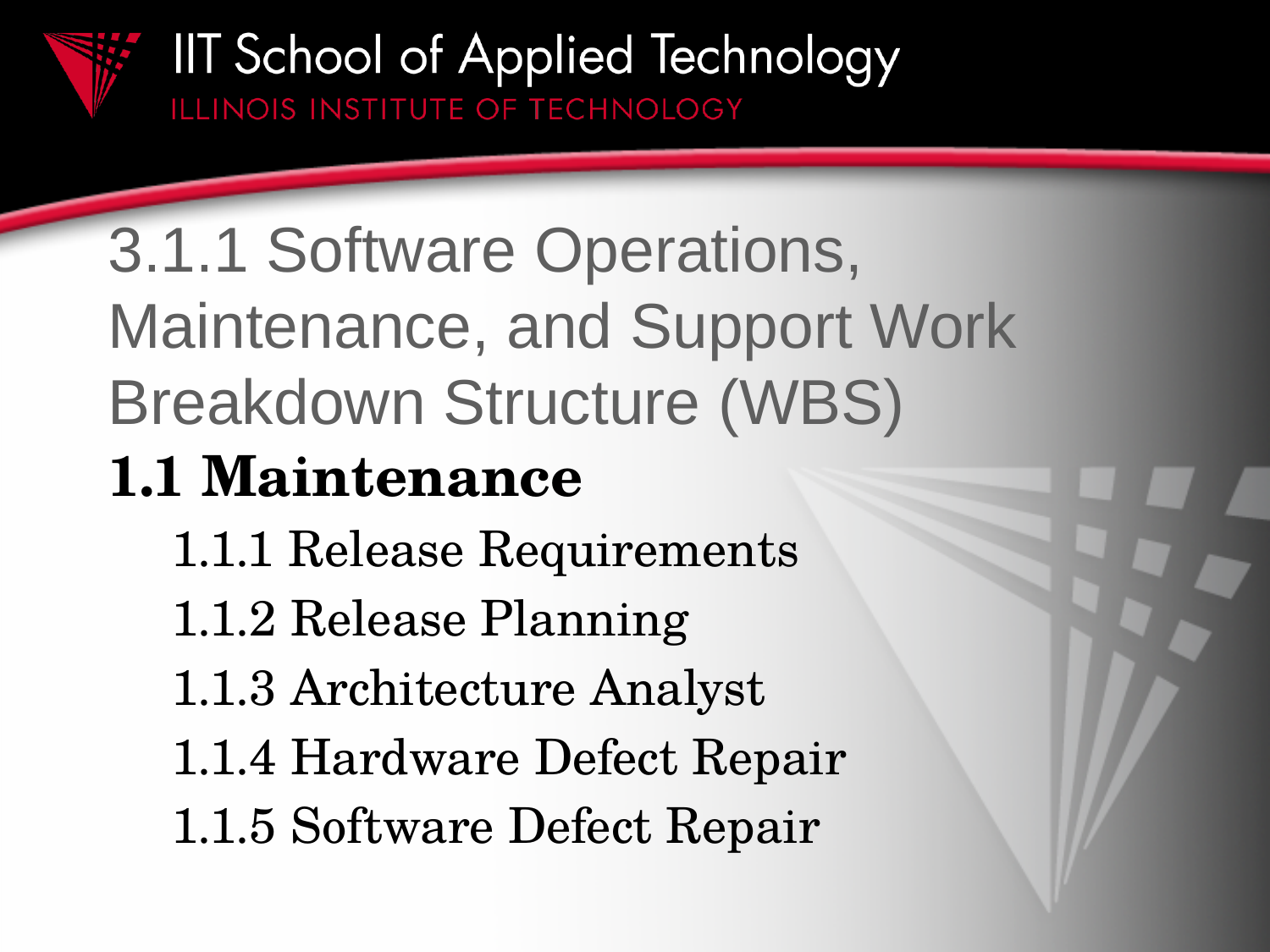

# 3.1.1 Software Operations, Maintenance, and Support Work Breakdown Structure (WBS)
1.1 Maintenance
1.1.1 Release Requirements
1.1.2 Release Planning
1.1.3 Architecture Analyst
1.1.4 Hardware Defect Repair
1.1.5 Software Defect Repair